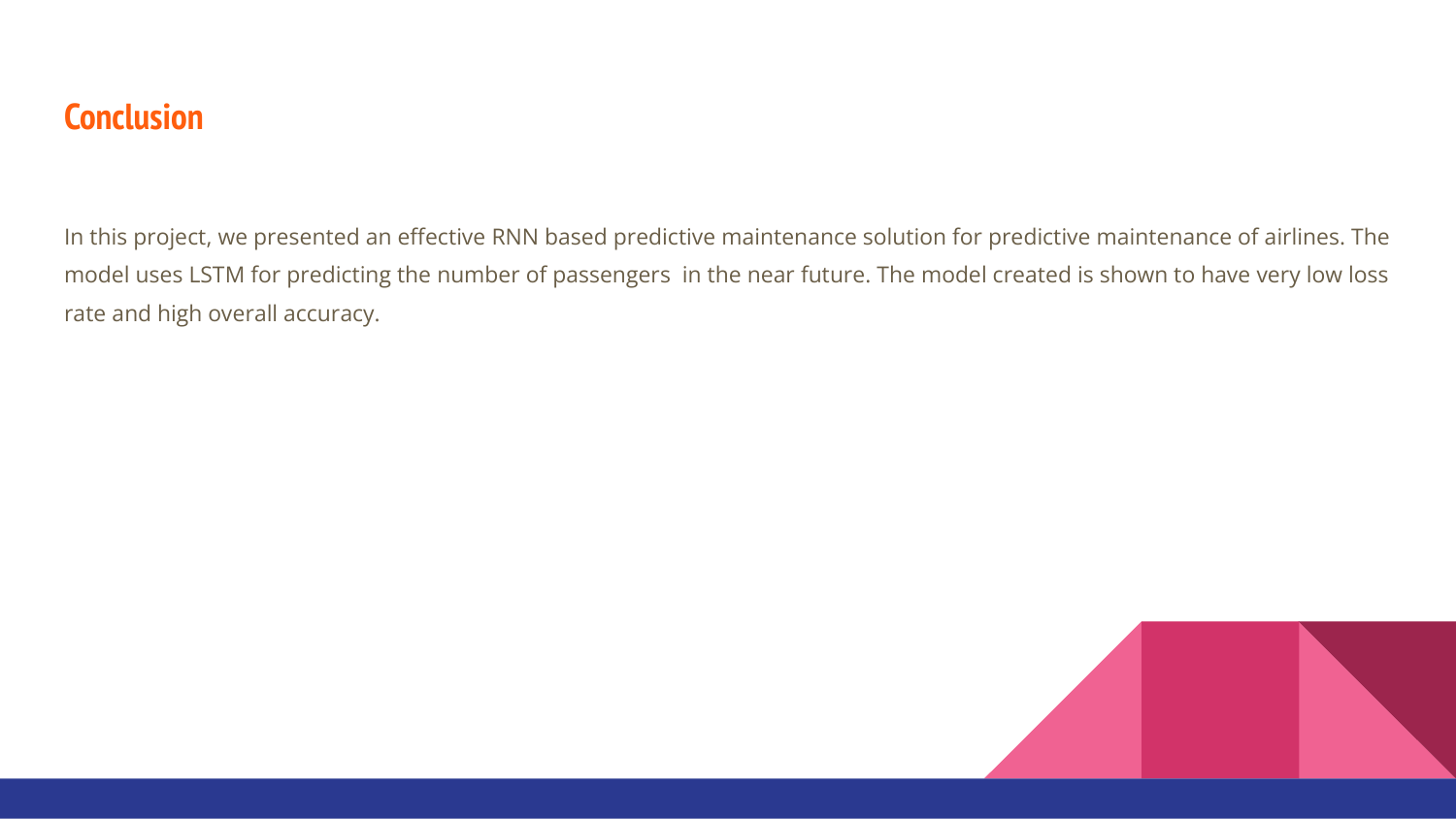

# Conclusion
In this project, we presented an effective RNN based predictive maintenance solution for predictive maintenance of airlines. The model uses LSTM for predicting the number of passengers  in the near future. The model created is shown to have very low loss rate and high overall accuracy.